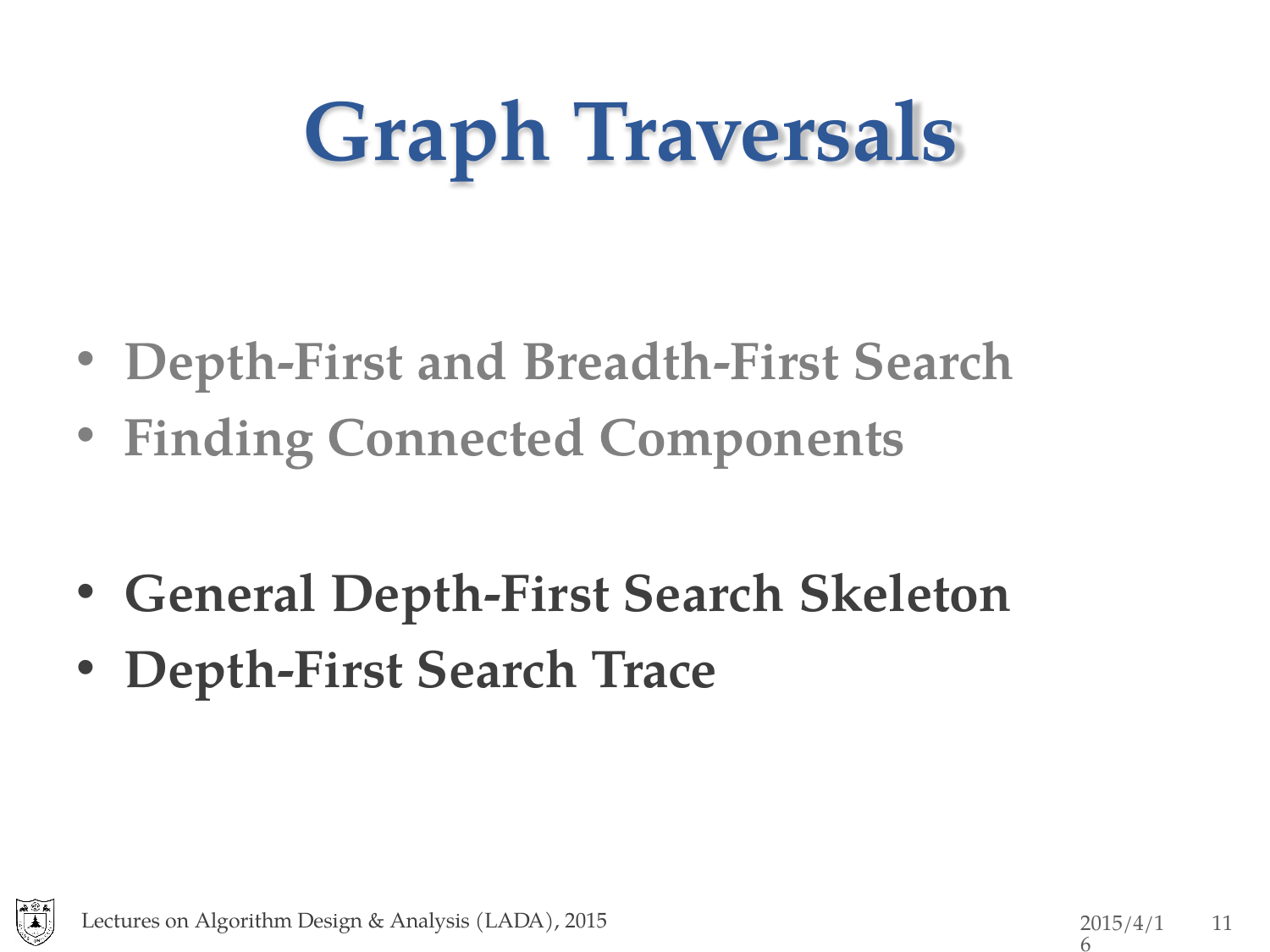

# Graph Traversals
Depth-First and Breadth-First Search
Finding Connected Components

General Depth-First Search Skeleton
Depth-First Search Trace
Lectures on Algorithm Design & Analysis (LADA), 2015
2015/4/16
11